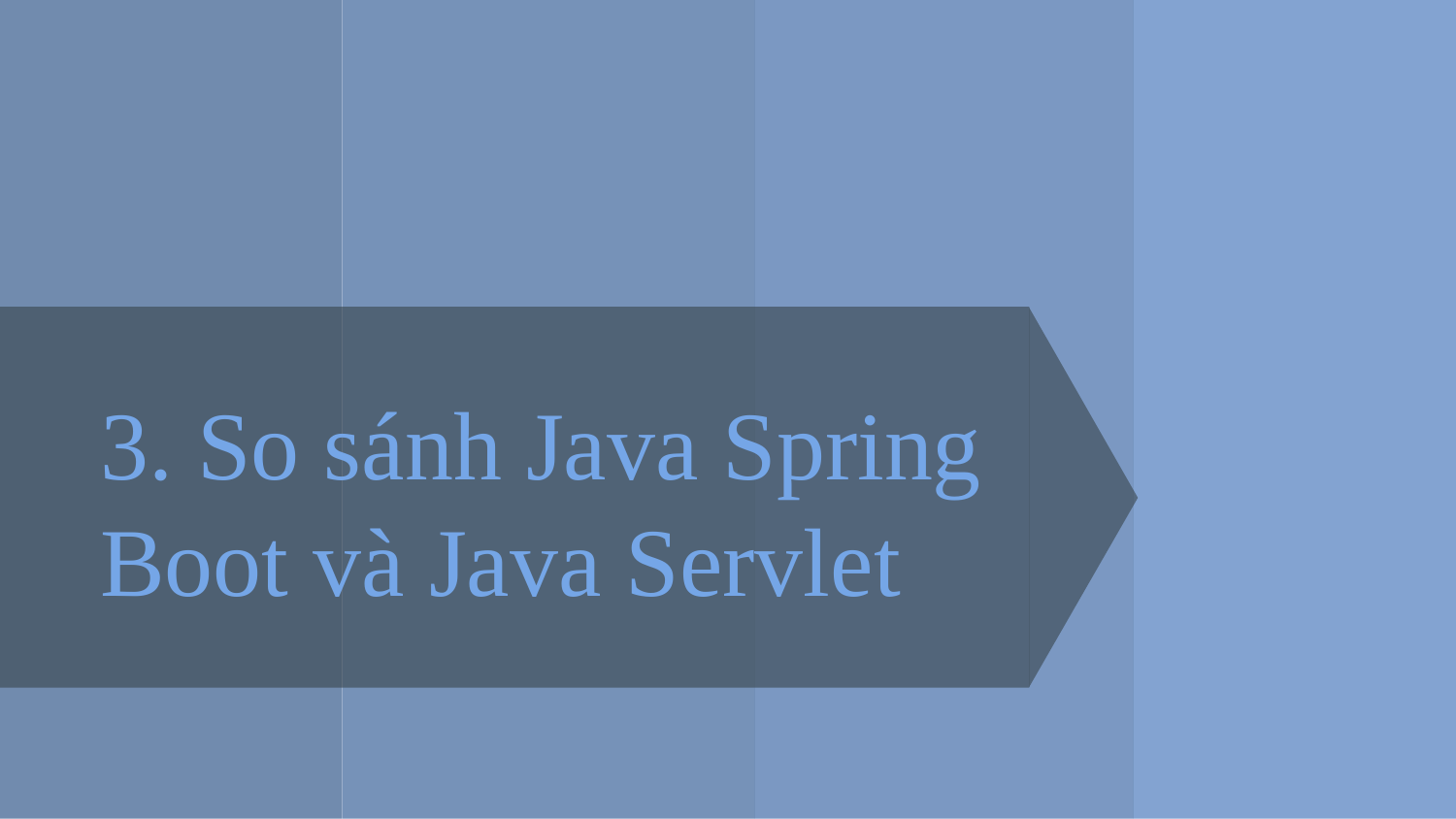

# 3. So sánh Java Spring Boot và Java Servlet